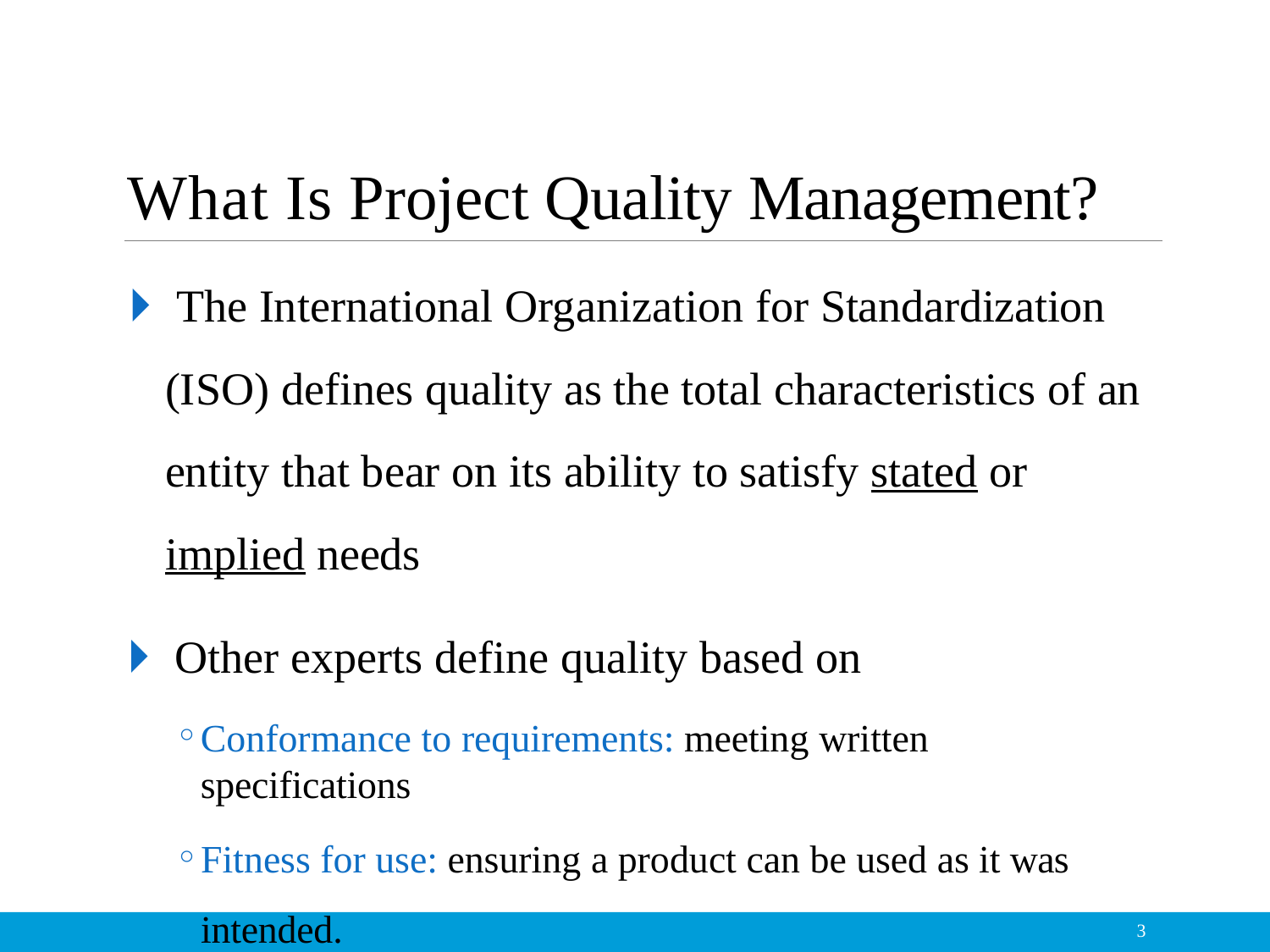

# What Is Project Quality Management?
🞂​ The International Organization for Standardization (ISO) defines quality as the total characteristics of an entity that bear on its ability to satisfy stated or implied needs
🞂​ Other experts define quality based on
Conformance to requirements: meeting written specifications
Fitness for use: ensuring a product can be used as it was intended.
3